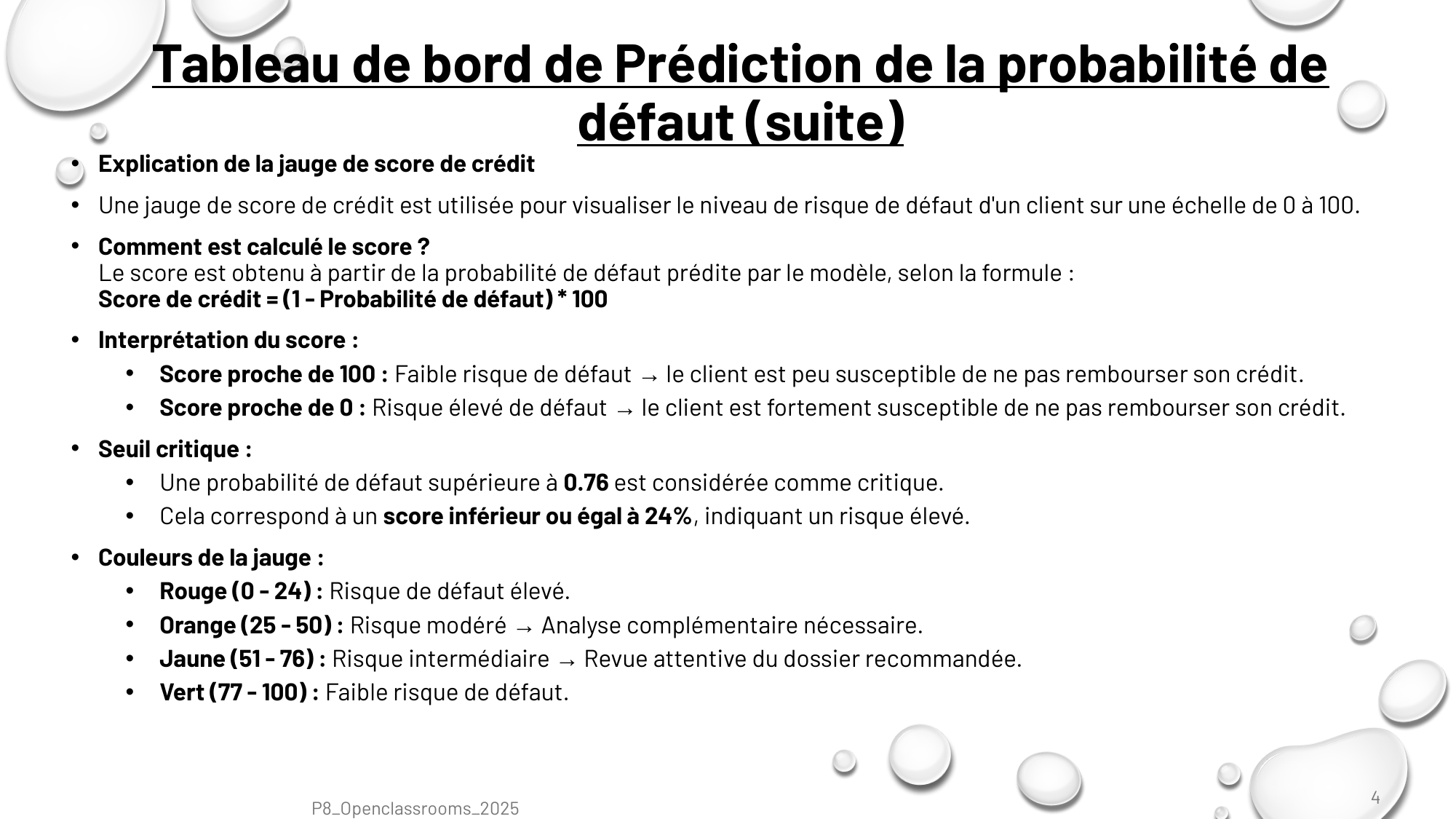

# Tableau de bord de Prédiction de la probabilité de défaut (suite)
Explication de la jauge de score de crédit
Une jauge de score de crédit est utilisée pour visualiser le niveau de risque de défaut d'un client sur une échelle de 0 à 100.
Comment est calculé le score ?
Le score est obtenu à partir de la probabilité de défaut prédite par le modèle, selon la formule :
Score de crédit = (1 - Probabilité de défaut) * 100
Interprétation du score :
Score proche de 100 : Faible risque de défaut → le client est peu susceptible de ne pas rembourser son crédit.
Score proche de 0 : Risque élevé de défaut → le client est fortement susceptible de ne pas rembourser son crédit.
Seuil critique :
Une probabilité de défaut supérieure à 0.76 est considérée comme critique.
Cela correspond à un score inférieur ou égal à 24%, indiquant un risque élevé.
Couleurs de la jauge :
Rouge (0 - 24) : Risque de défaut élevé.
Orange (25 - 50) : Risque modéré → Analyse complémentaire nécessaire.
Jaune (51 - 76) : Risque intermédiaire → Revue attentive du dossier recommandée.
Vert (77 - 100) : Faible risque de défaut.
4
P8_Openclassrooms_2025